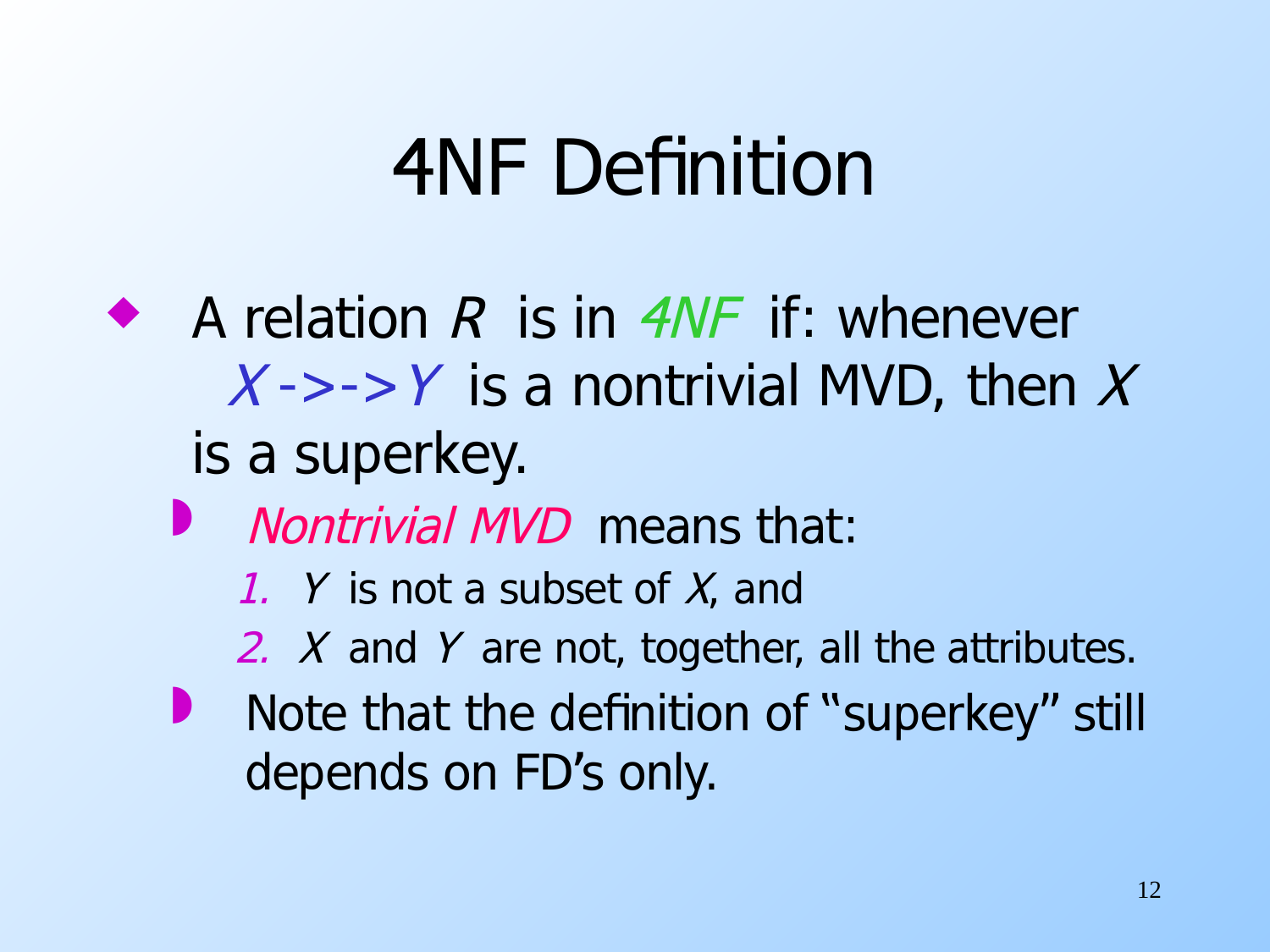

# 4NF Definition
A relation R  is in 4NF  if: whenever       X ->->Y  is a nontrivial MVD, then X  is a superkey.
Nontrivial MVD  means that:
Y  is not a subset of X, and
X  and Y  are not, together, all the attributes.
Note that the definition of “superkey” still depends on FD’s only.
12